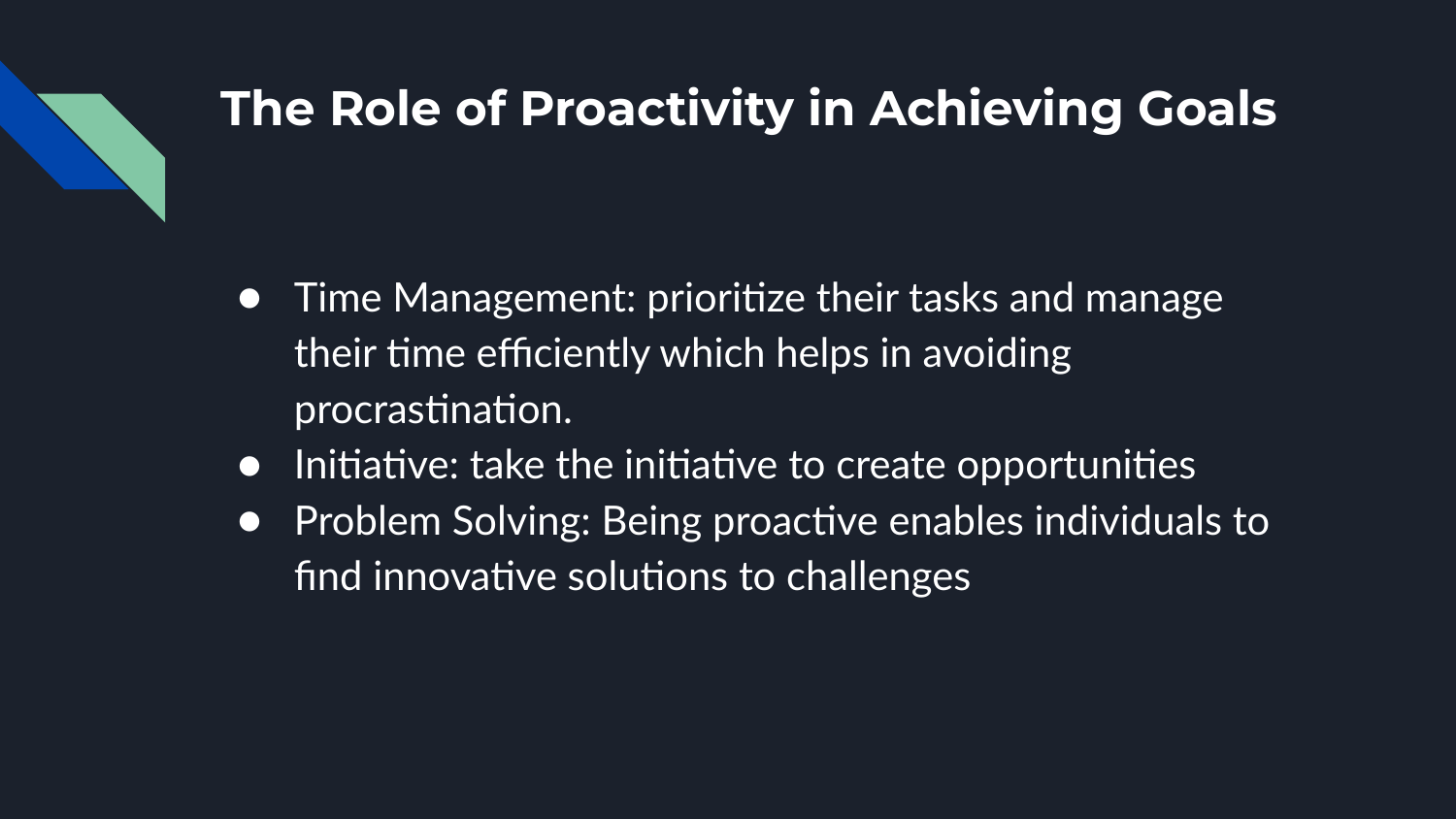

# The Role of Proactivity in Achieving Goals
Time Management: prioritize their tasks and manage their time efficiently which helps in avoiding procrastination.
Initiative: take the initiative to create opportunities
Problem Solving: Being proactive enables individuals to find innovative solutions to challenges